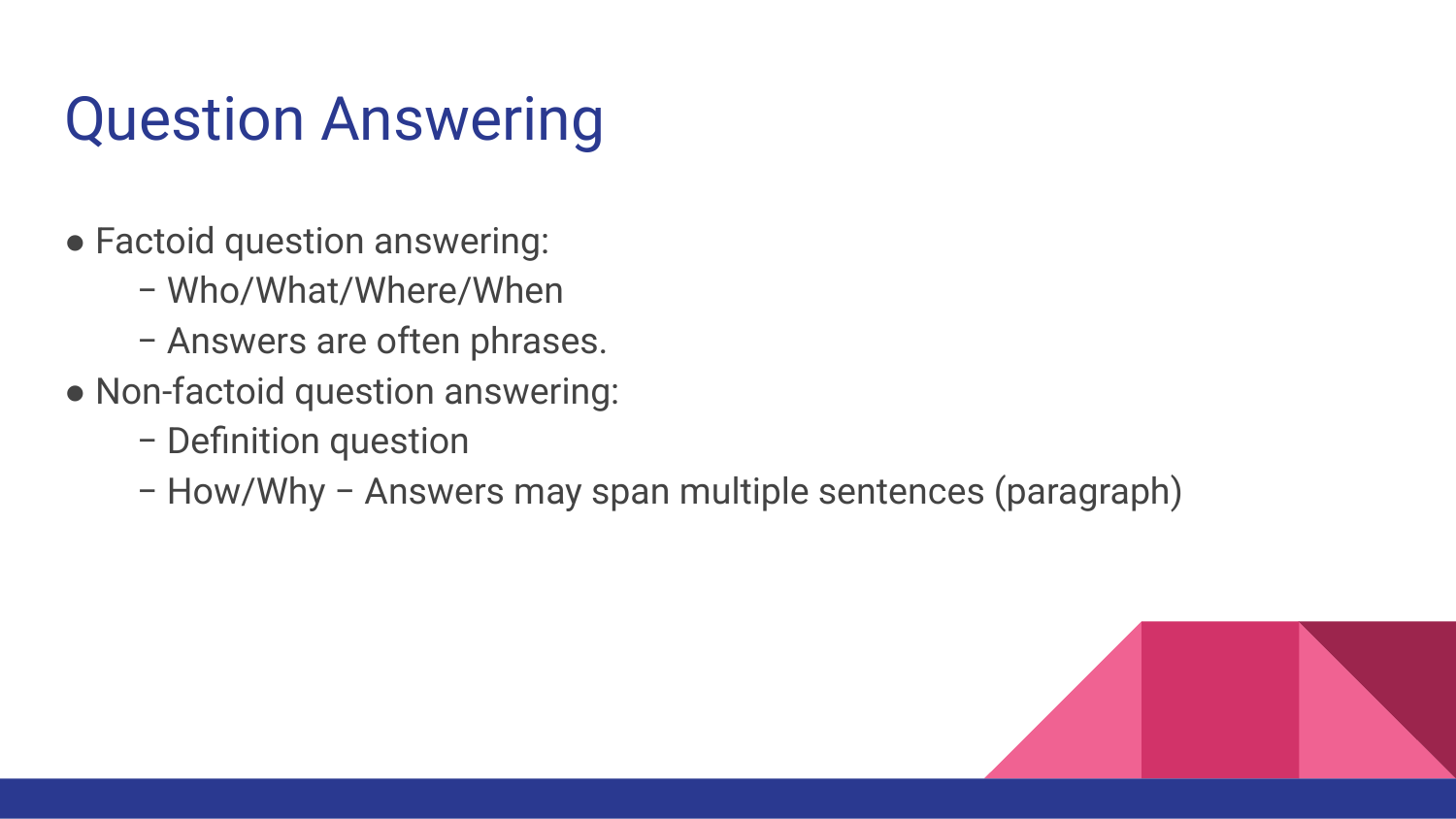

# Question Answering
● Factoid question answering:
− Who/What/Where/When
− Answers are often phrases.
● Non-factoid question answering:
− Definition question
− How/Why − Answers may span multiple sentences (paragraph)